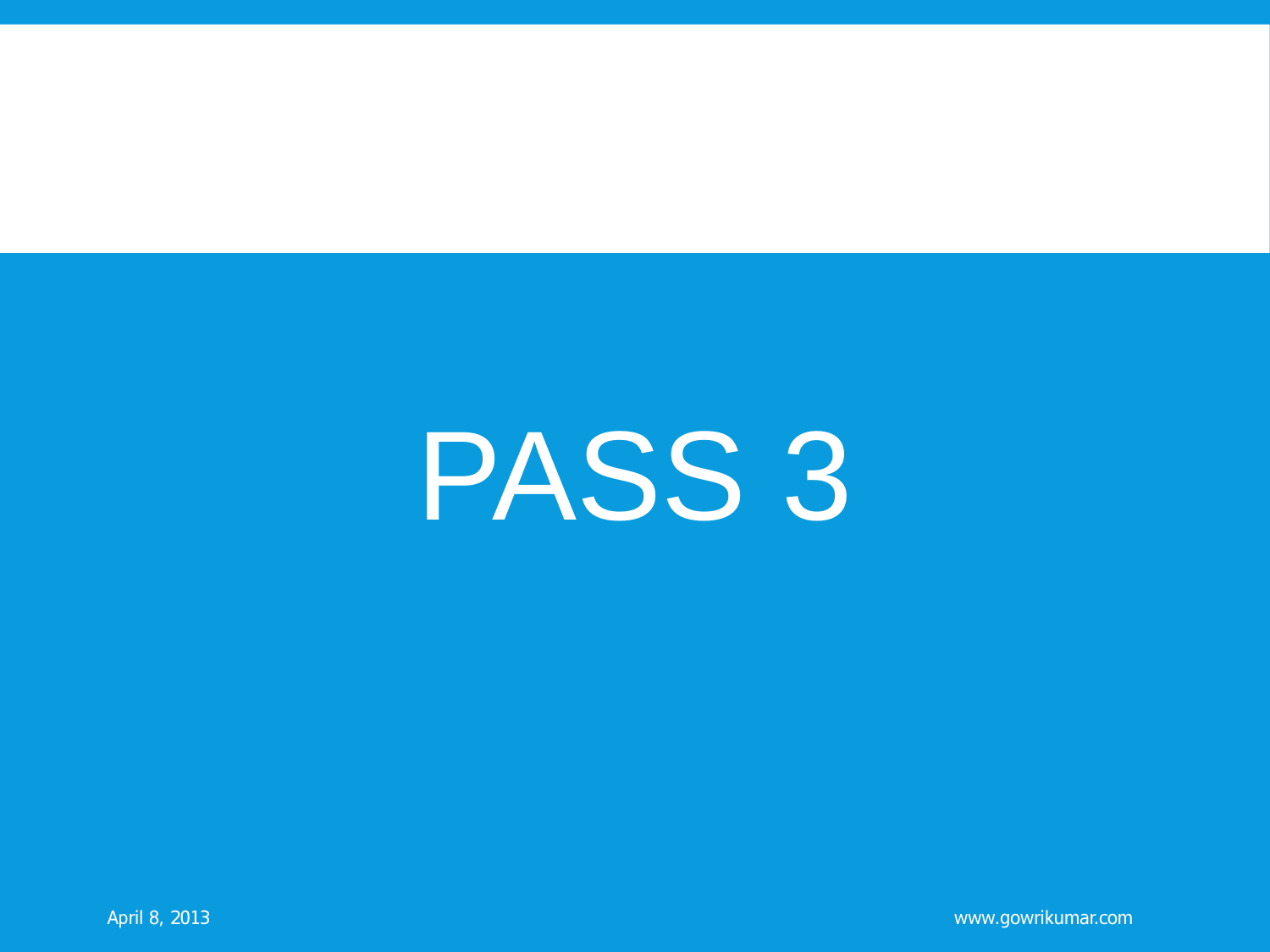

# Pass 3
April 8, 2013
www.gowrikumar.com